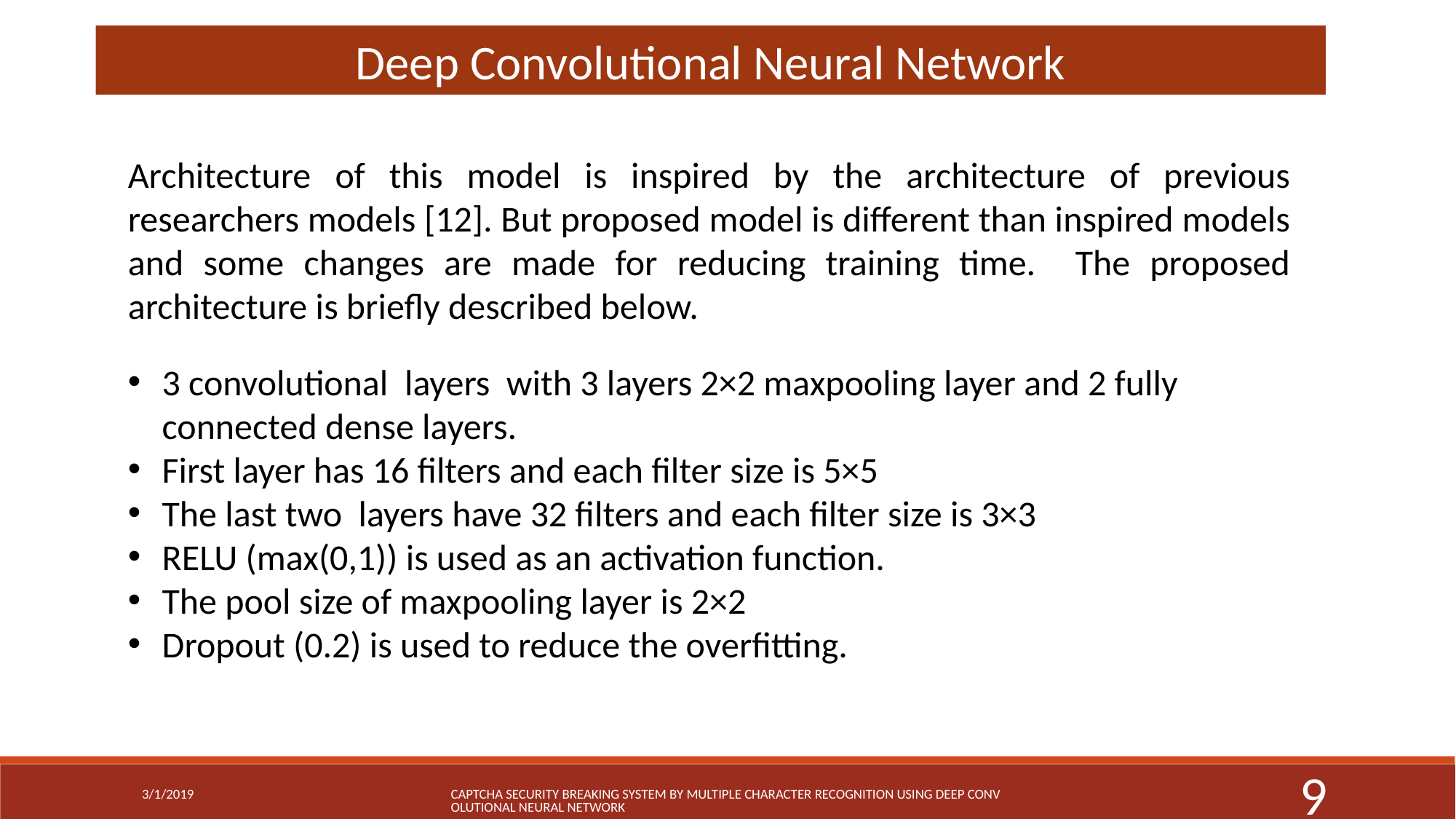

Deep Convolutional Neural Network
Architecture of this model is inspired by the architecture of previous researchers models [12]. But proposed model is different than inspired models and some changes are made for reducing training time.  The proposed architecture is briefly described below.

3 convolutional  layers  with 3 layers 2×2 maxpooling layer and 2 fully connected dense layers.
First layer has 16 filters and each filter size is 5×5
The last two  layers have 32 filters and each filter size is 3×3
RELU (max(0,1)) is used as an activation function.
The pool size of maxpooling layer is 2×2
Dropout (0.2) is used to reduce the overfitting.
3/1/2019
CAPTCHA Security Breaking System By Multiple Character Recognition Using Deep Convolutional Neural Network
9